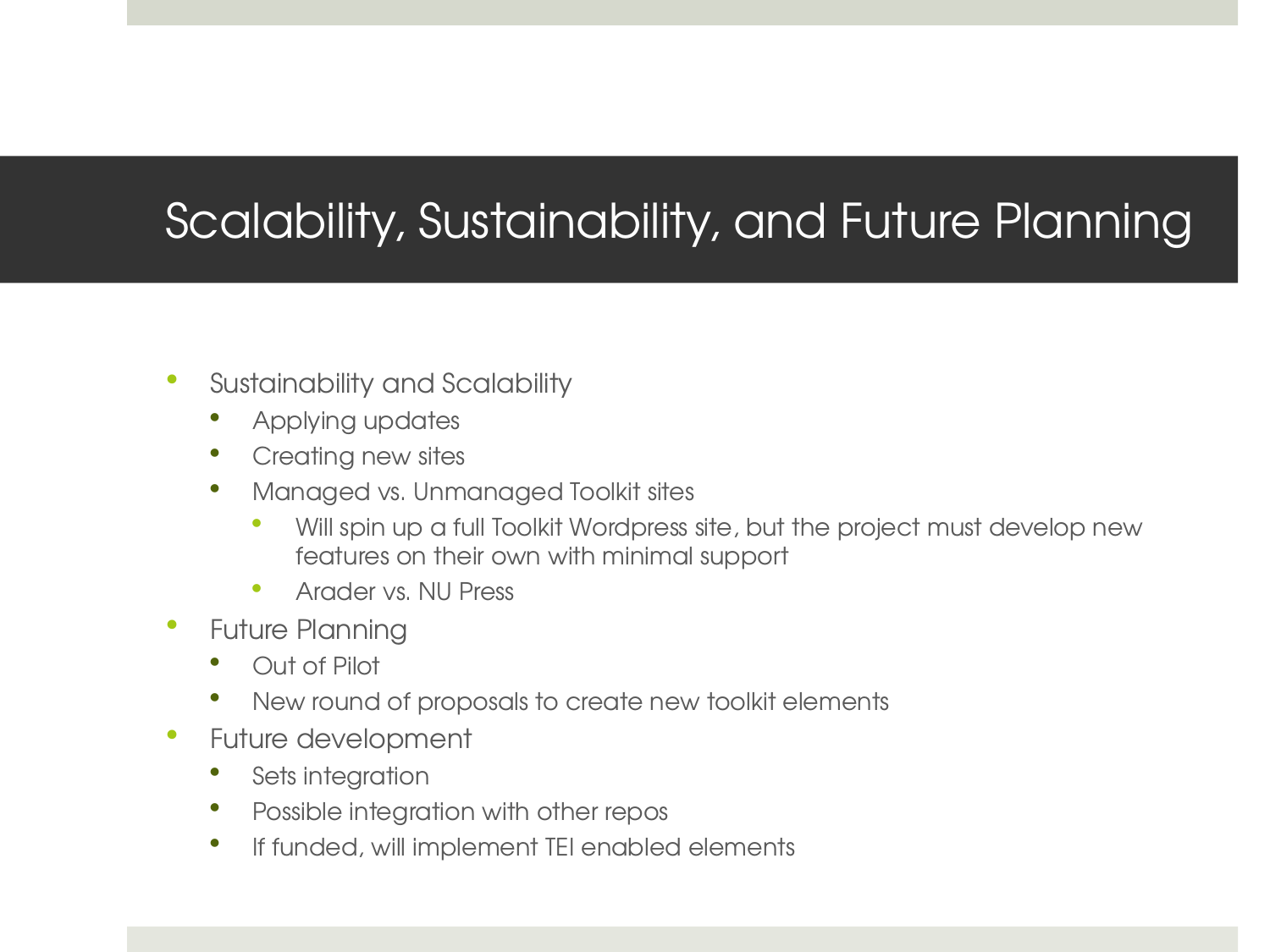

# Scalability, Sustainability, and Future Planning
Sustainability and Scalability
Applying updates
Creating new sites
Managed vs. Unmanaged Toolkit sites
Will spin up a full Toolkit Wordpress site, but the project must develop new features on their own with minimal support
Arader vs. NU Press
Future Planning
Out of Pilot
New round of proposals to create new toolkit elements
Future development
Sets integration
Possible integration with other repos
If funded, will implement TEI enabled elements